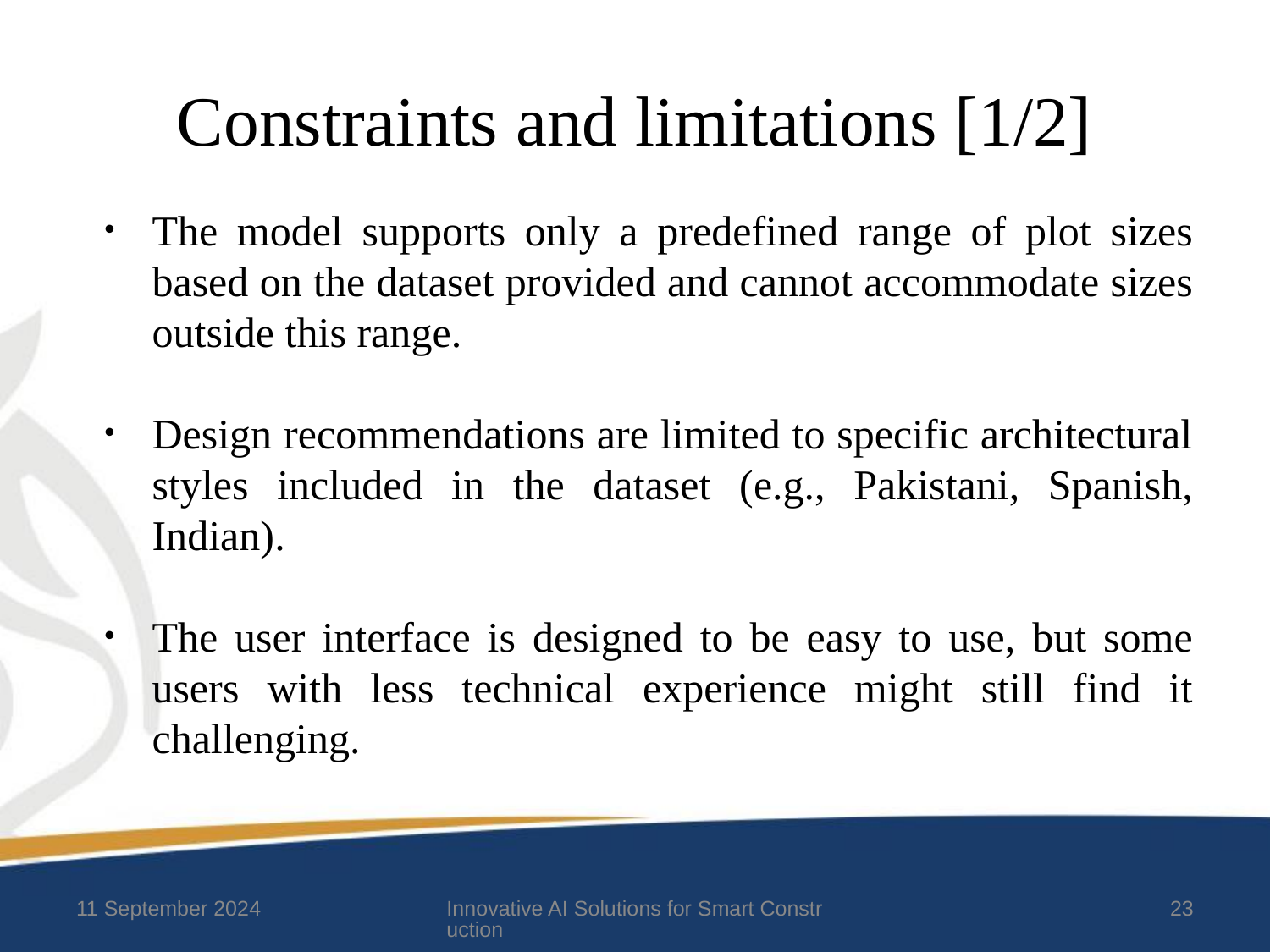

# Constraints and limitations [1/2]
The model supports only a predefined range of plot sizes based on the dataset provided and cannot accommodate sizes outside this range.

Design recommendations are limited to specific architectural styles included in the dataset (e.g., Pakistani, Spanish, Indian).

The user interface is designed to be easy to use, but some users with less technical experience might still find it challenging.
11 September 2024
Innovative AI Solutions for Smart Construction
23